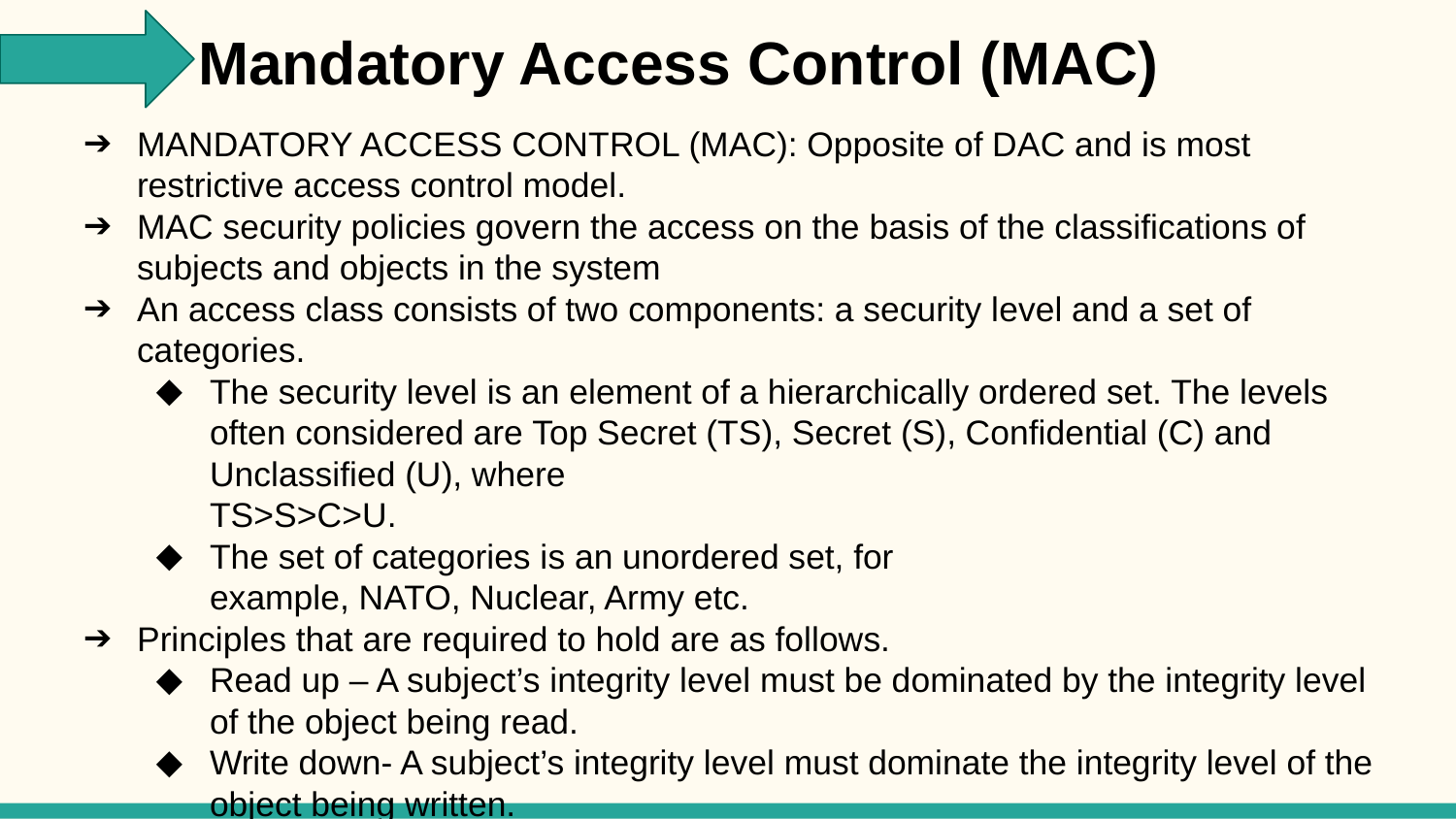

# Mandatory Access Control (MAC)

MANDATORY ACCESS CONTROL (MAC): Opposite of DAC and is most restrictive access control model.
MAC security policies govern the access on the basis of the classifications of subjects and objects in the system
An access class consists of two components: a security level and a set of categories.
The security level is an element of a hierarchically ordered set. The levels often considered are Top Secret (TS), Secret (S), Confidential (C) and Unclassified (U), where
TS>S>C>U.
The set of categories is an unordered set, for
example, NATO, Nuclear, Army etc.
Principles that are required to hold are as follows.
Read up – A subject’s integrity level must be dominated by the integrity level of the object being read.
Write down- A subject’s integrity level must dominate the integrity level of the object being written.